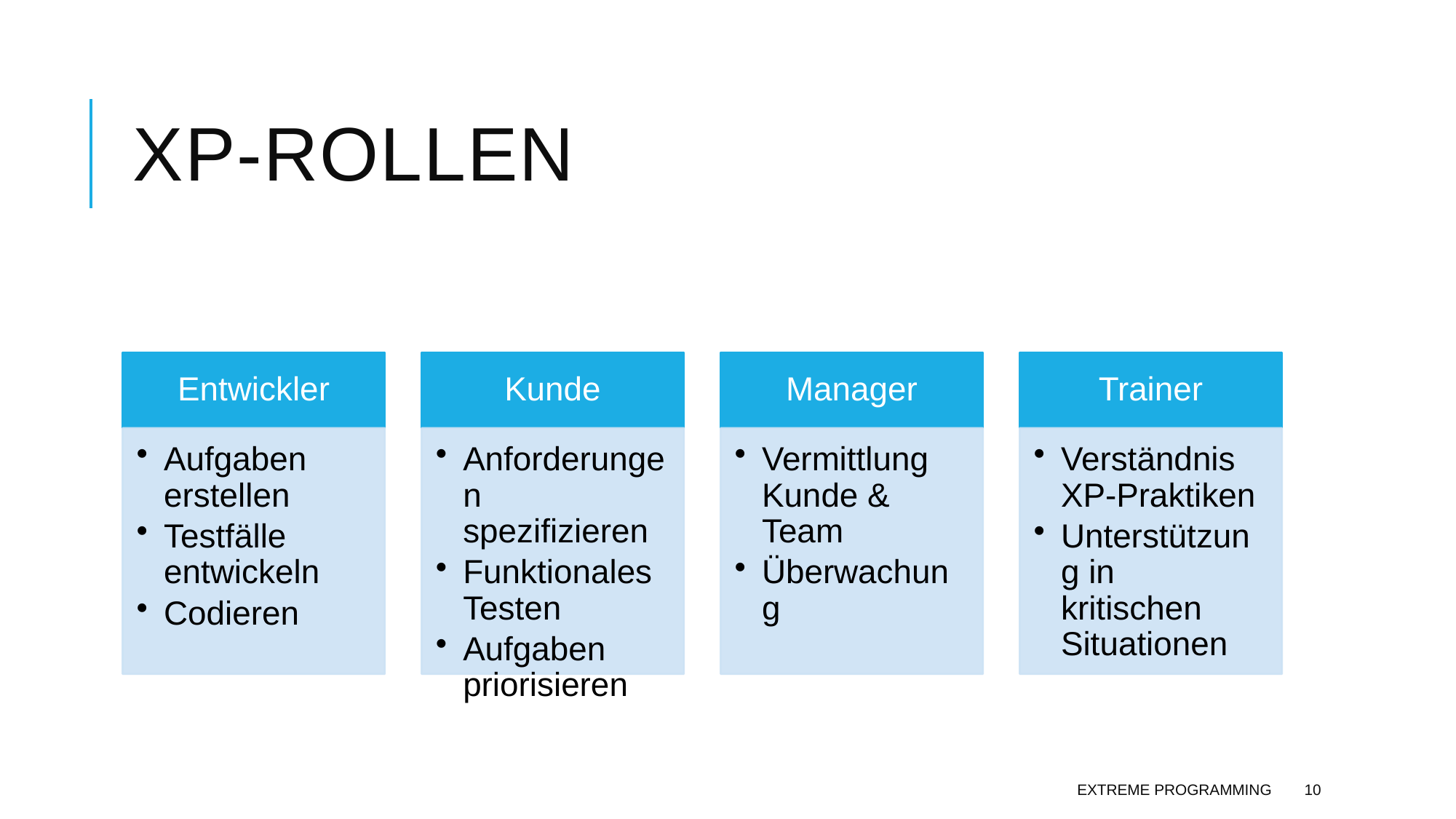

# XP-Rollen
Entwickler
Aufgaben erstellen
Testfälle entwickeln
Codieren
Kunde
Anforderungen spezifizieren
Funktionales Testen
Aufgaben priorisieren
Manager
Vermittlung Kunde & Team
Überwachung
Trainer
Verständnis XP-Praktiken
Unterstützung in kritischen Situationen
eXtreme Programming
10